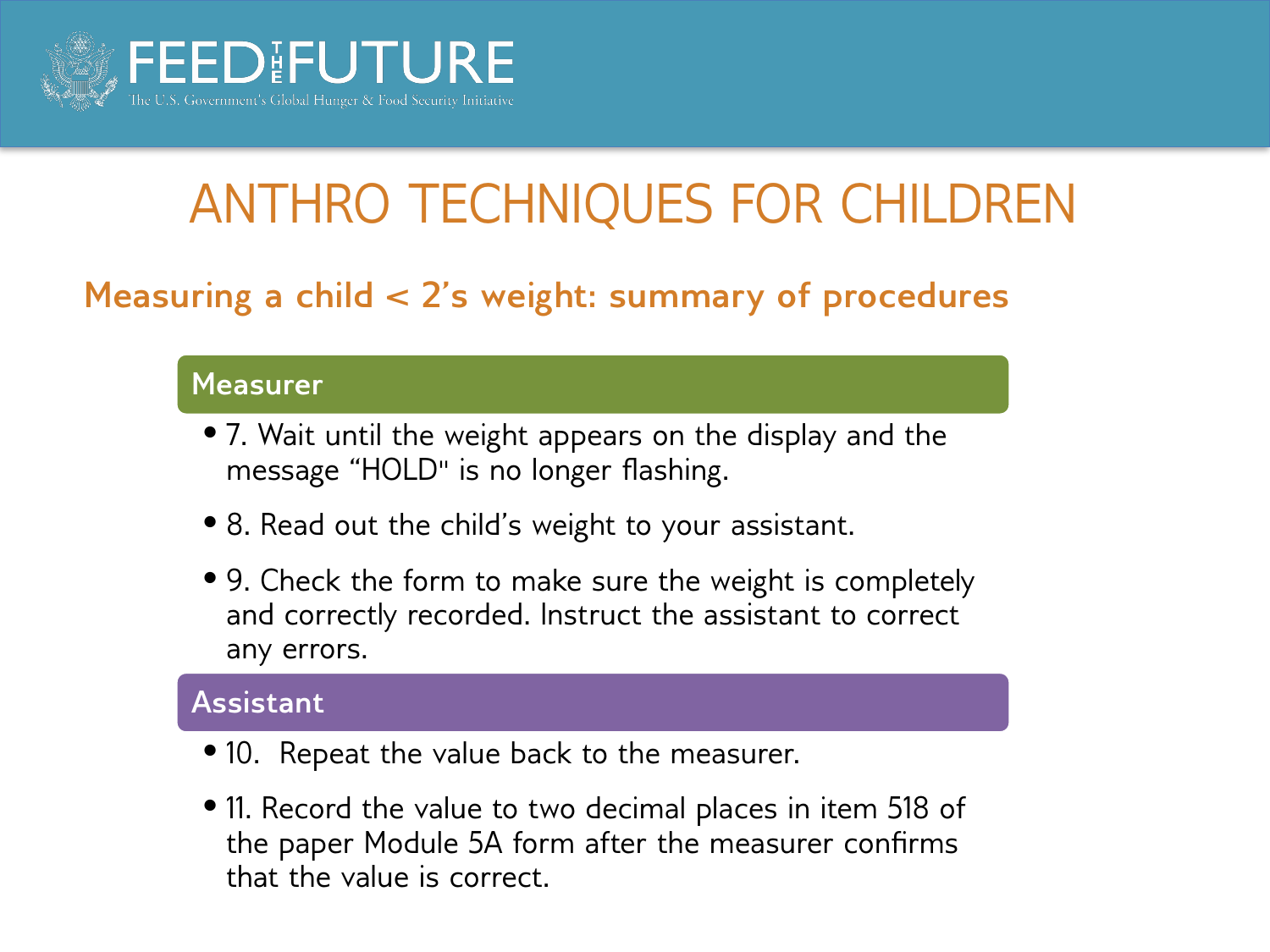

# ANTHRO TECHNIQUES FOR CHILDREN
Measuring a child < 2’s weight: summary of procedures
Measurer
7. Wait until the weight appears on the display and the message “HOLD" is no longer flashing.
8. Read out the child’s weight to your assistant.
9. Check the form to make sure the weight is completely and correctly recorded. Instruct the assistant to correct any errors.
Assistant
10.  Repeat the value back to the measurer.
11. Record the value to two decimal places in item 518 of the paper Module 5A form after the measurer confirms that the value is correct.